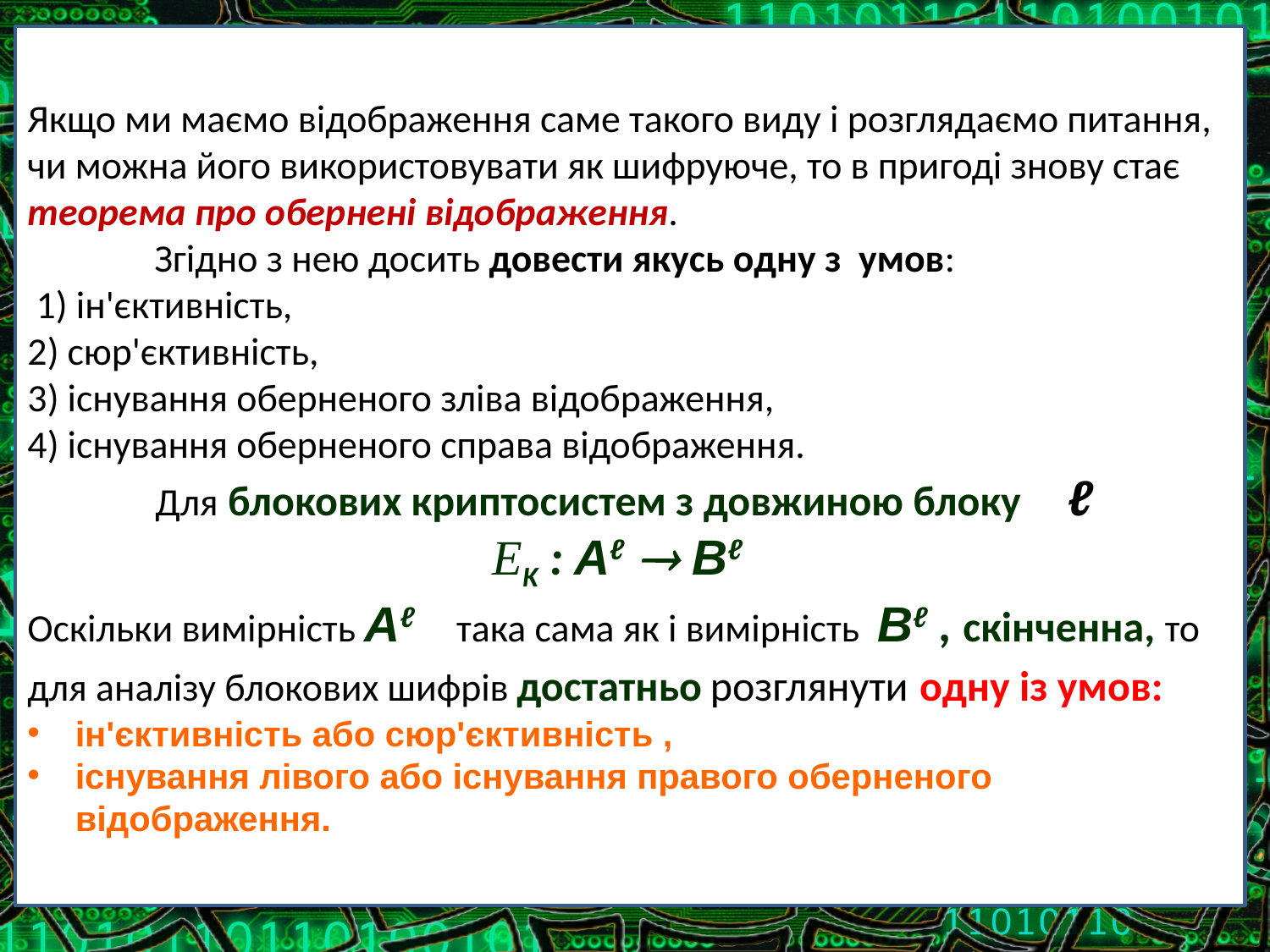

Якщо ми маємо відображення саме такого виду і розглядаємо питання, чи можна його використовувати як шифруюче, то в пригоді знову стає теорема про обернені відображення.
	Згідно з нею досить довести якусь одну з  умов:
 1) ін'єктивність,
2) сюр'єктивність,
3) існування оберненого зліва відображення,
4) існування оберненого справа відображення.
Для блокових криптосистем з довжиною блоку ℓ ℓ
EK : Аℓ → Bℓ
Оскільки вимірність Аℓ т така сама як і вимірність  Bℓ , скінченна, то для аналізу блокових шифрів достатньо розглянути одну із умов:
ін'єктивність або сюр'єктивність ,
існування лівого або існування правого оберненого відображення.